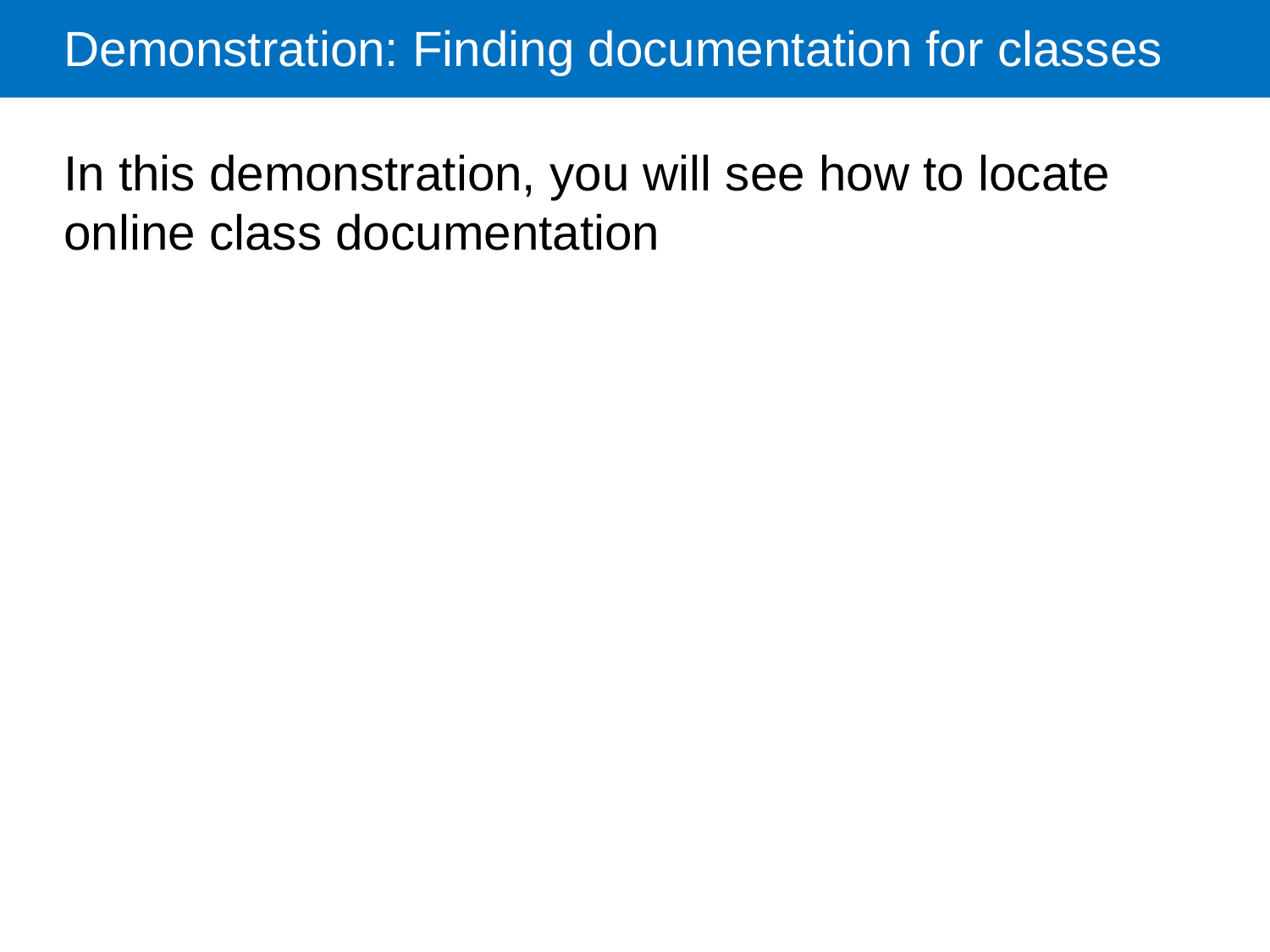

# Demonstration: Finding documentation for classes
In this demonstration, you will see how to locate online class documentation